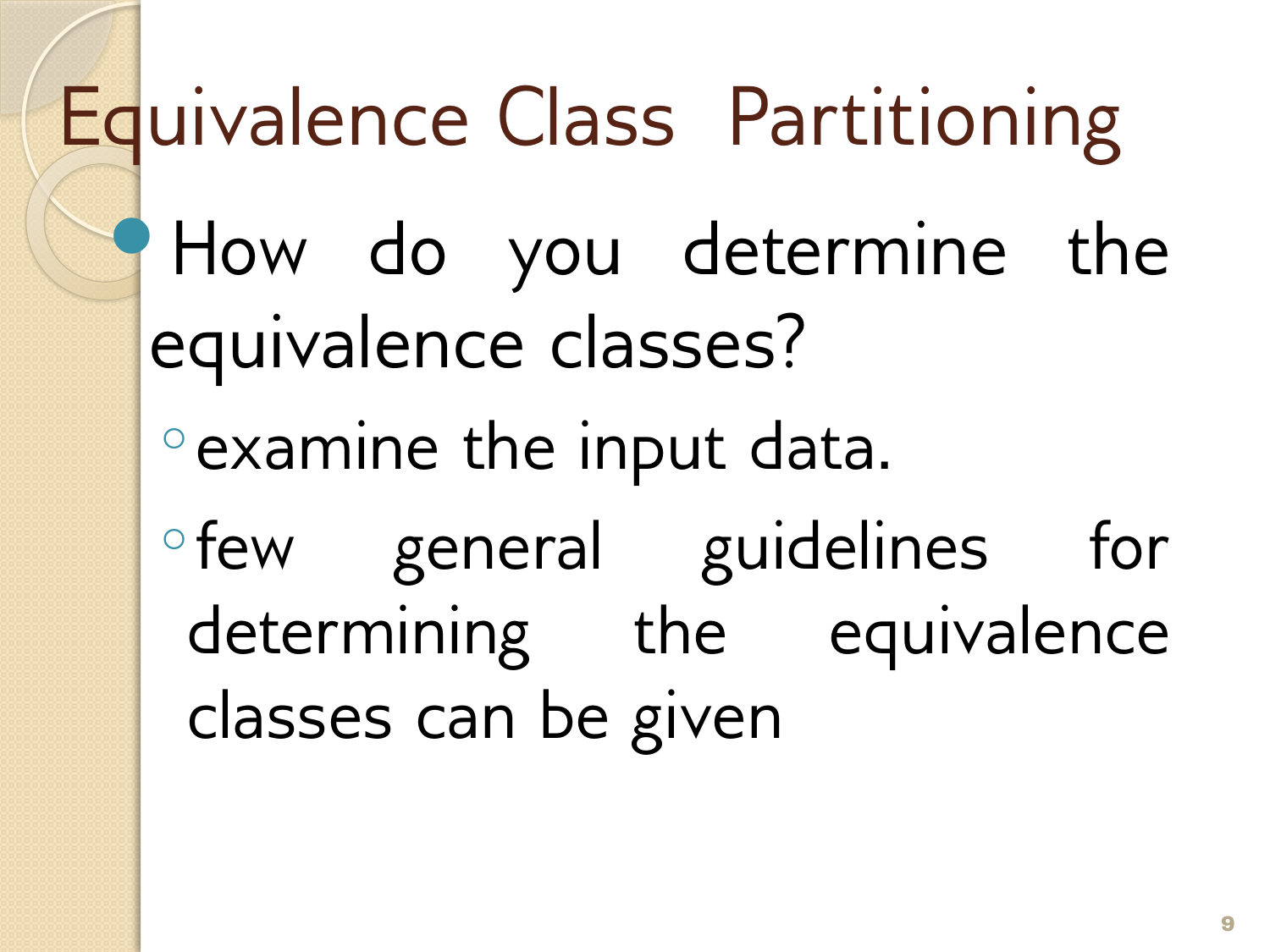

# Equivalence Class  Partitioning
How do you determine the equivalence classes?
examine the input data.
few general guidelines for determining the equivalence classes can be given
9